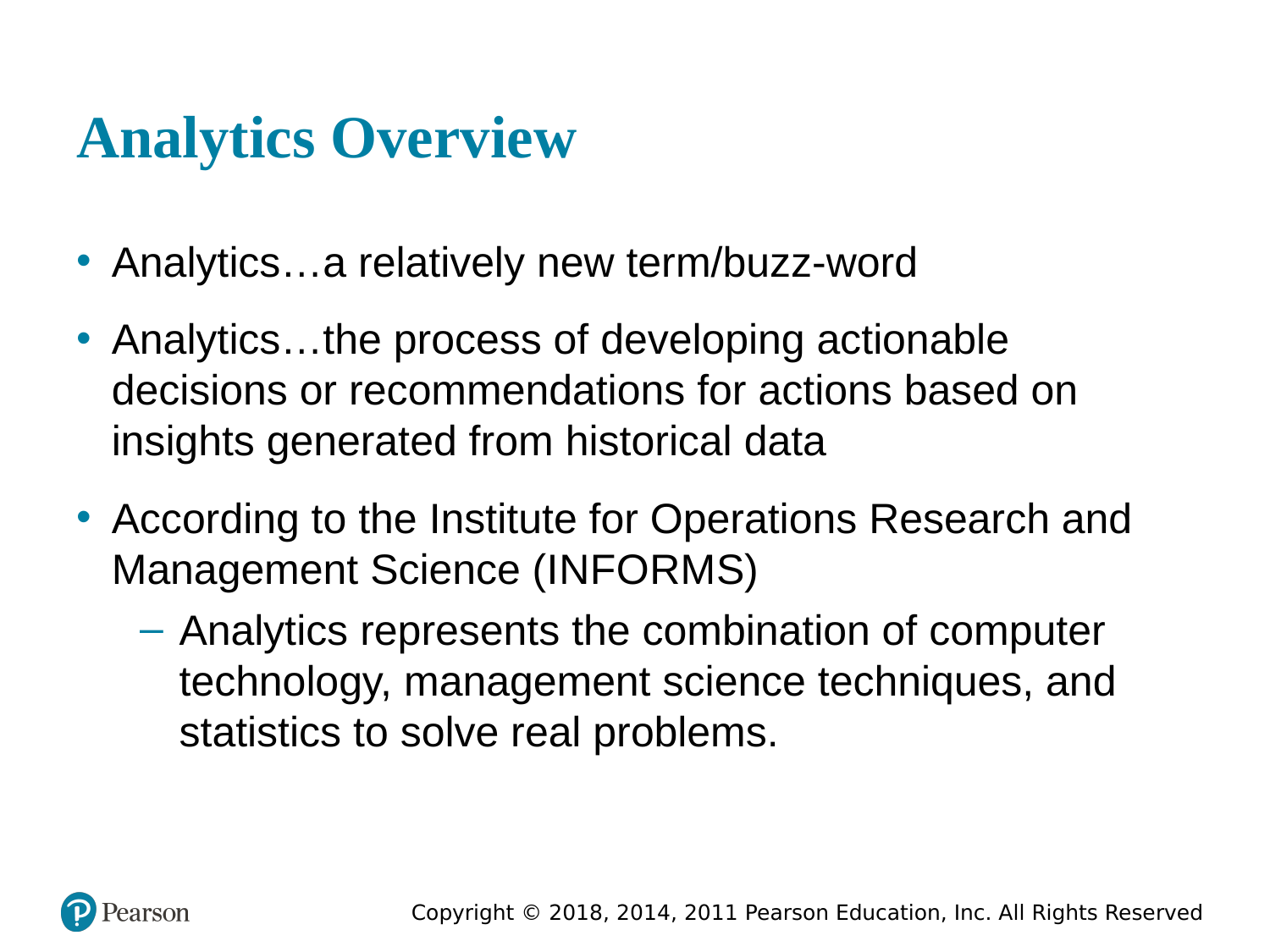

# Analytics Overview
Analytics…a relatively new term/buzz-word
Analytics…the process of developing actionable decisions or recommendations for actions based on insights generated from historical data
According to the Institute for Operations Research and Management Science (I N F O R M S)
Analytics represents the combination of computer technology, management science techniques, and statistics to solve real problems.